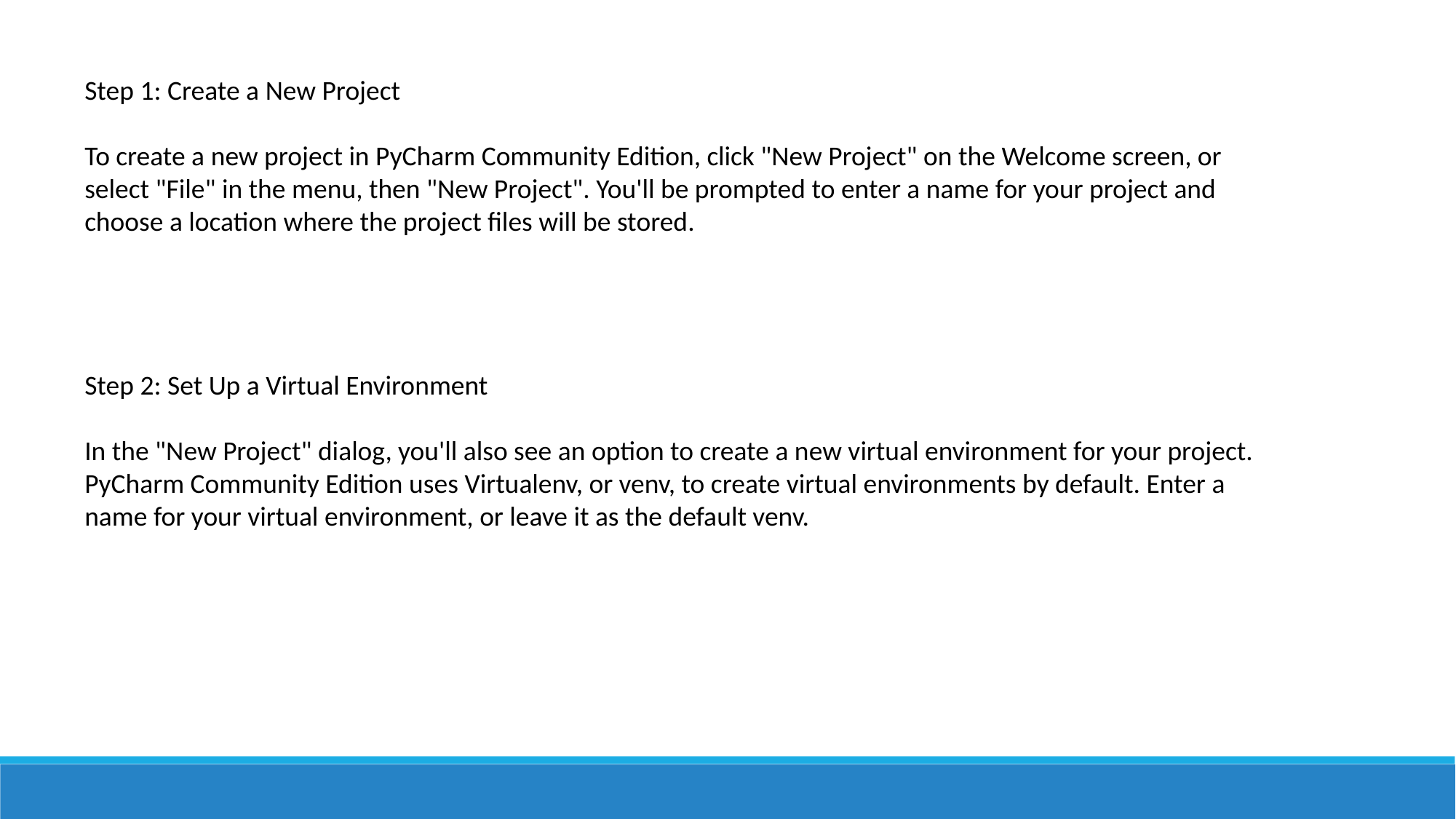

Step 1: Create a New Project

To create a new project in PyCharm Community Edition, click "New Project" on the Welcome screen, or select "File" in the menu, then "New Project". You'll be prompted to enter a name for your project and choose a location where the project files will be stored.

Step 2: Set Up a Virtual Environment

In the "New Project" dialog, you'll also see an option to create a new virtual environment for your project. PyCharm Community Edition uses Virtualenv, or venv, to create virtual environments by default. Enter a name for your virtual environment, or leave it as the default venv.